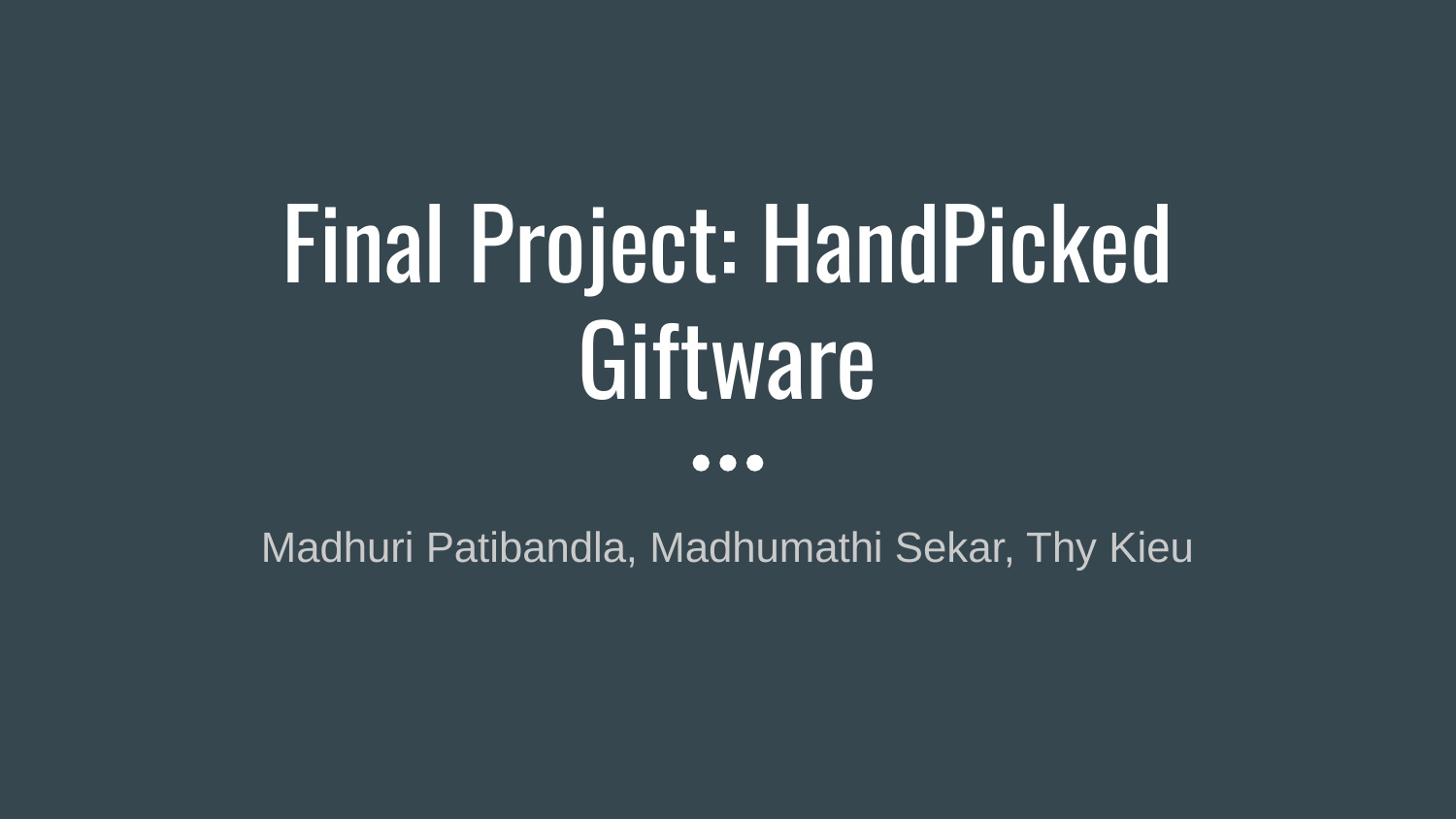

# Final Project: HandPicked Giftware
Madhuri Patibandla, Madhumathi Sekar, Thy Kieu